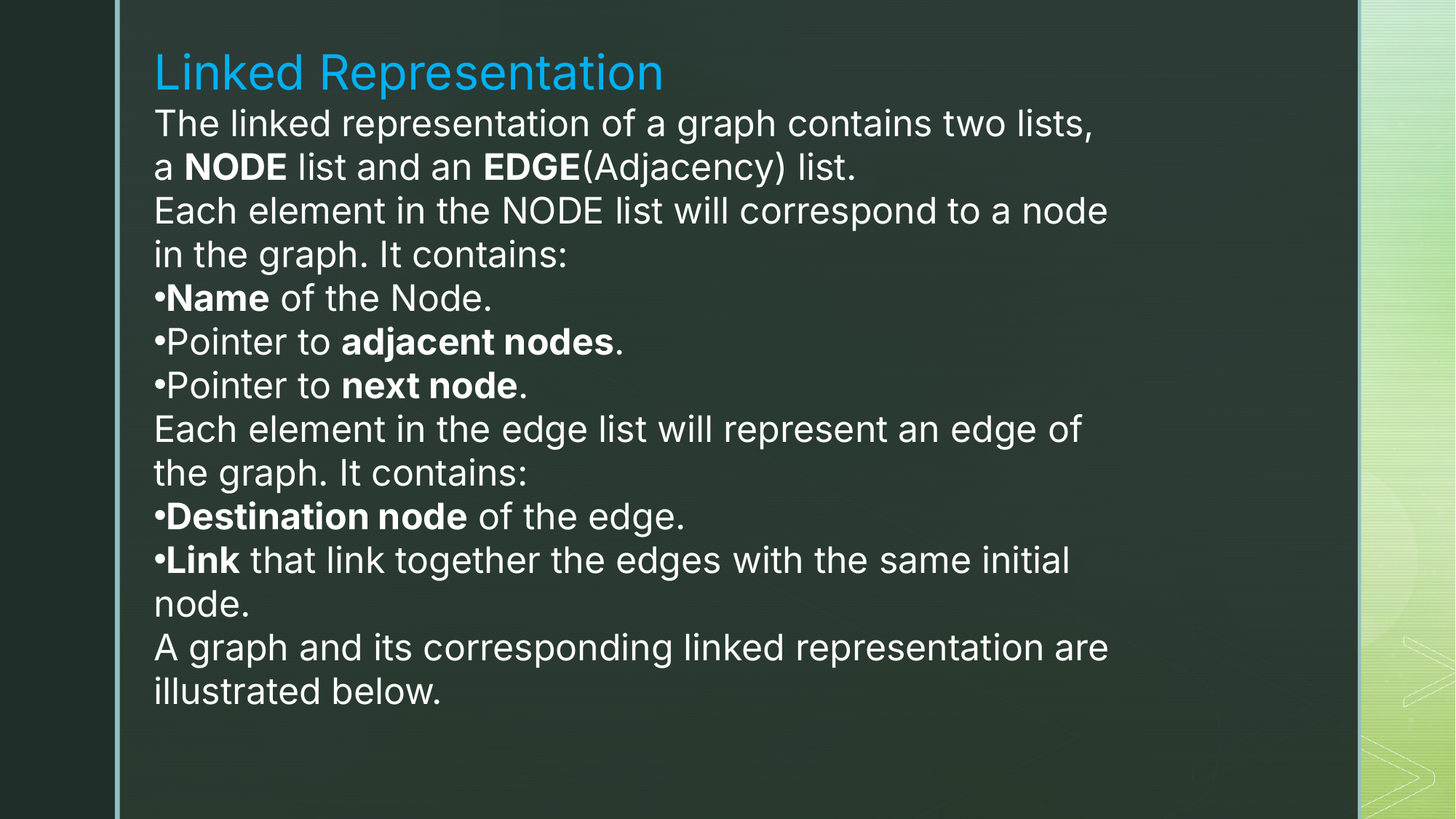

Linked Representation
The linked representation of a graph contains two lists, a NODE list and an EDGE(Adjacency) list.
Each element in the NODE list will correspond to a node in the graph. It contains:
Name of the Node.
Pointer to adjacent nodes.
Pointer to next node.
Each element in the edge list will represent an edge of the graph. It contains:
Destination node of the edge.
Link that link together the edges with the same initial node.
A graph and its corresponding linked representation are illustrated below.